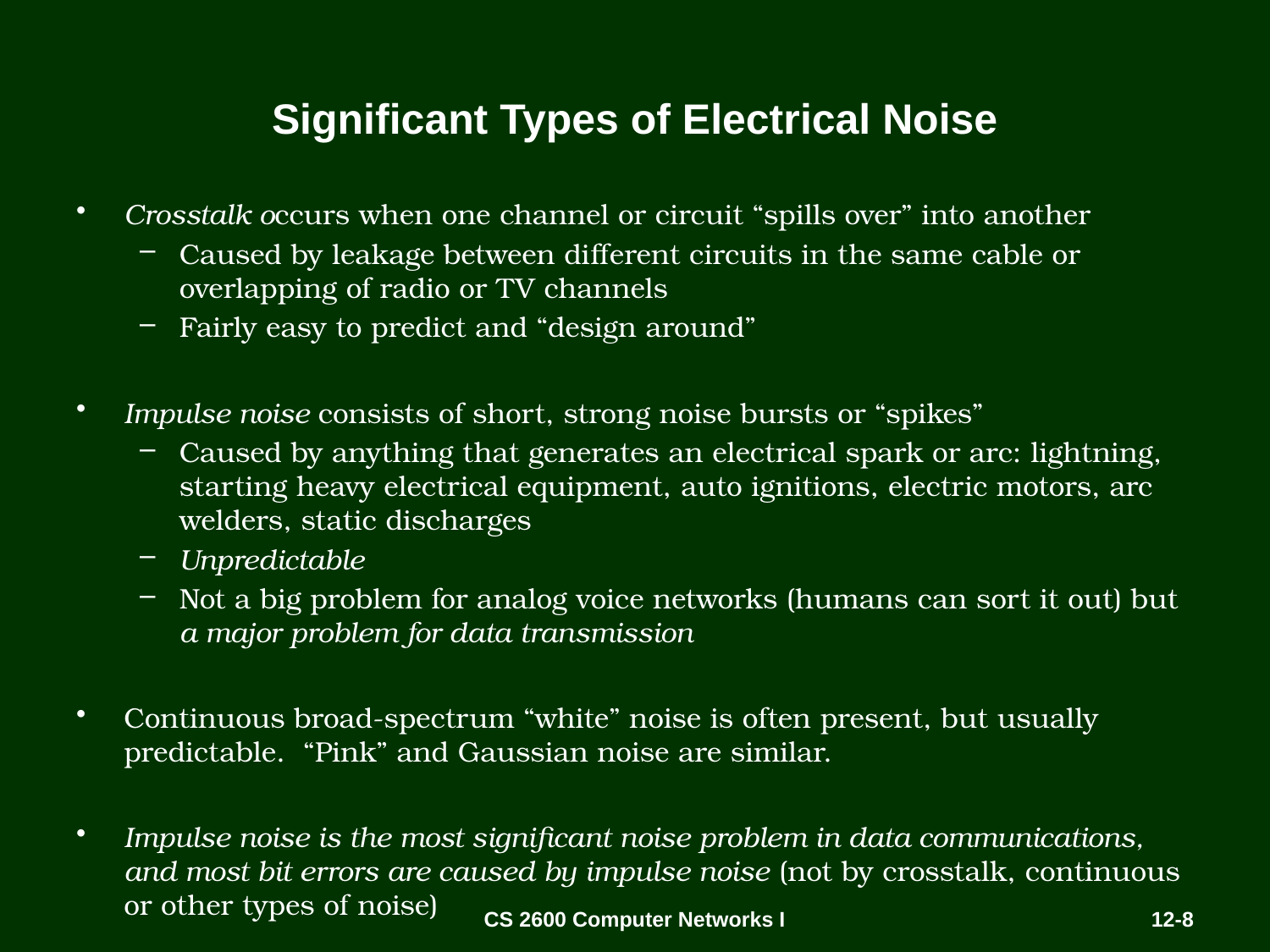

# Significant Types of Electrical Noise
Crosstalk occurs when one channel or circuit “spills over” into another
Caused by leakage between different circuits in the same cable or overlapping of radio or TV channels
Fairly easy to predict and “design around”

Impulse noise consists of short, strong noise bursts or “spikes”
Caused by anything that generates an electrical spark or arc: lightning, starting heavy electrical equipment, auto ignitions, electric motors, arc welders, static discharges
Unpredictable
Not a big problem for analog voice networks (humans can sort it out) but a major problem for data transmission

Continuous broad-spectrum “white” noise is often present, but usually predictable.  “Pink” and Gaussian noise are similar.

Impulse noise is the most significant noise problem in data communications, and most bit errors are caused by impulse noise (not by crosstalk, continuous or other types of noise)
CS 2600 Computer Networks I
12-8